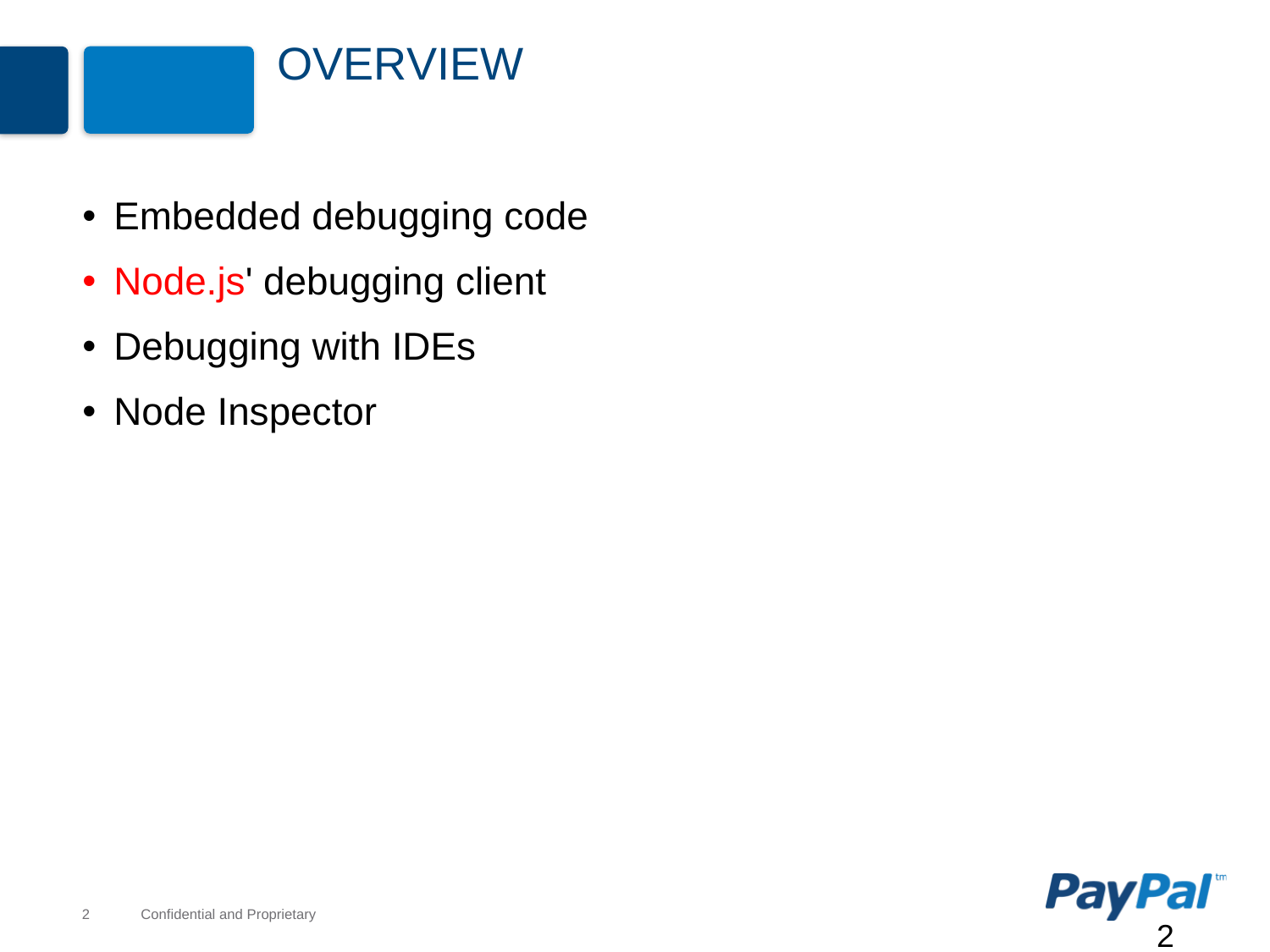

# Overview
Embedded debugging code
Node.js' debugging client
Debugging with IDEs
Node Inspector
2